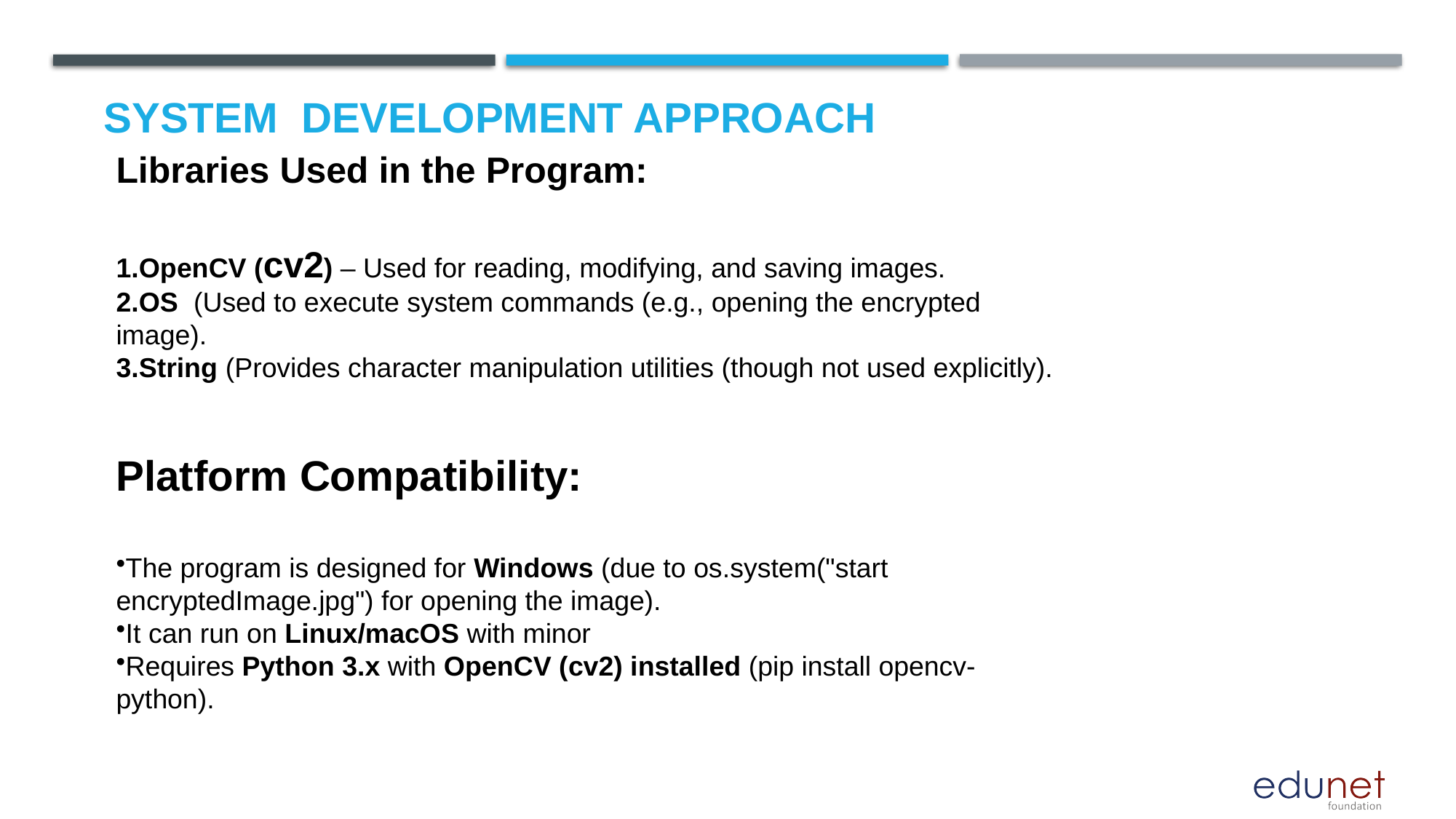

# system  development approach

Libraries Used in the Program:

OpenCV (cv2) – Used for reading, modifying, and saving images.
OS  (Used to execute system commands (e.g., opening the encrypted image).
String (Provides character manipulation utilities (though not used explicitly).

Platform Compatibility:

The program is designed for Windows (due to os.system("start encryptedImage.jpg") for opening the image).
It can run on Linux/macOS with minor
Requires Python 3.x with OpenCV (cv2) installed (pip install opencv-python).